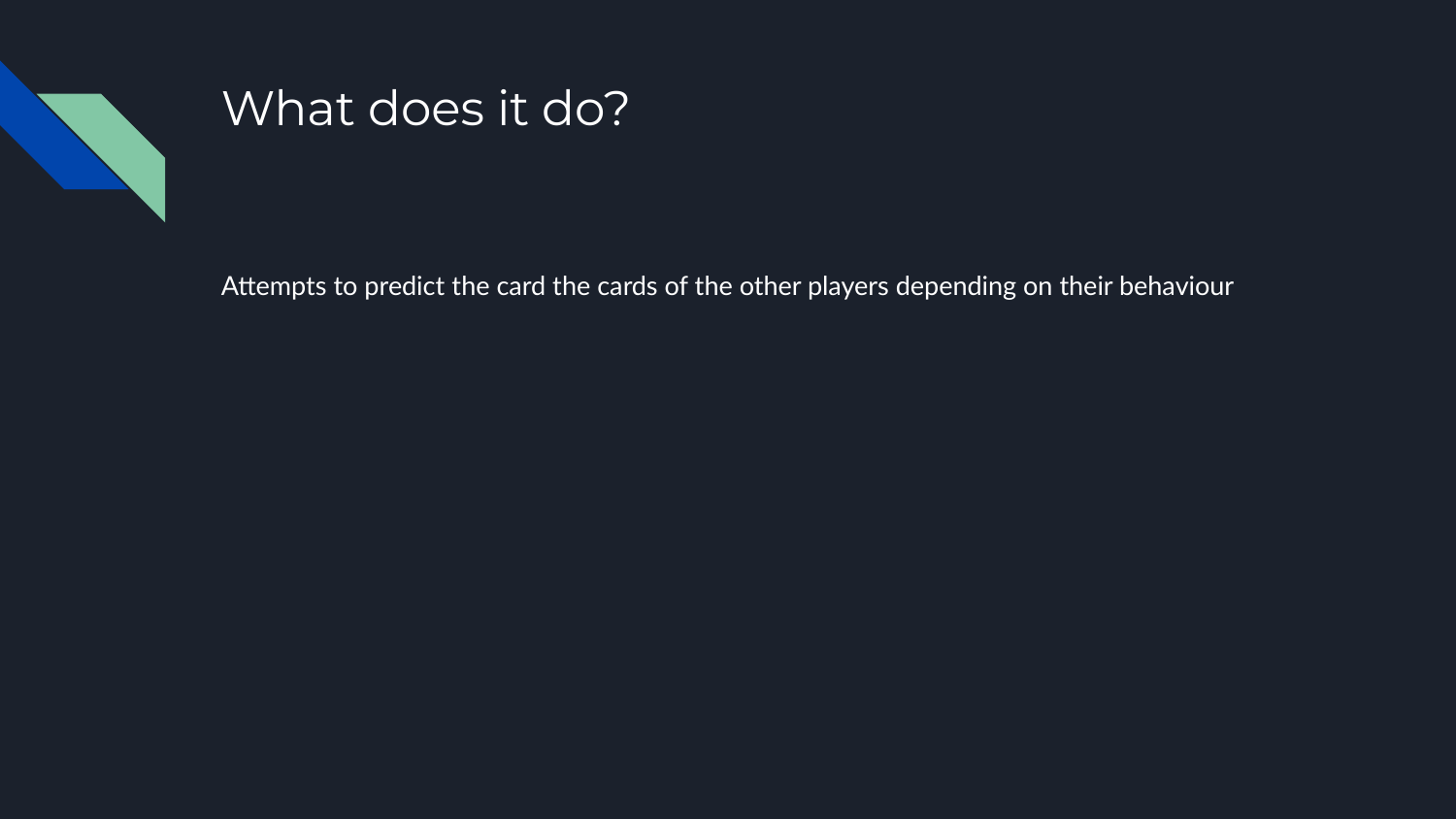

# What does it do?
Attempts to predict the card the cards of the other players depending on their behaviour